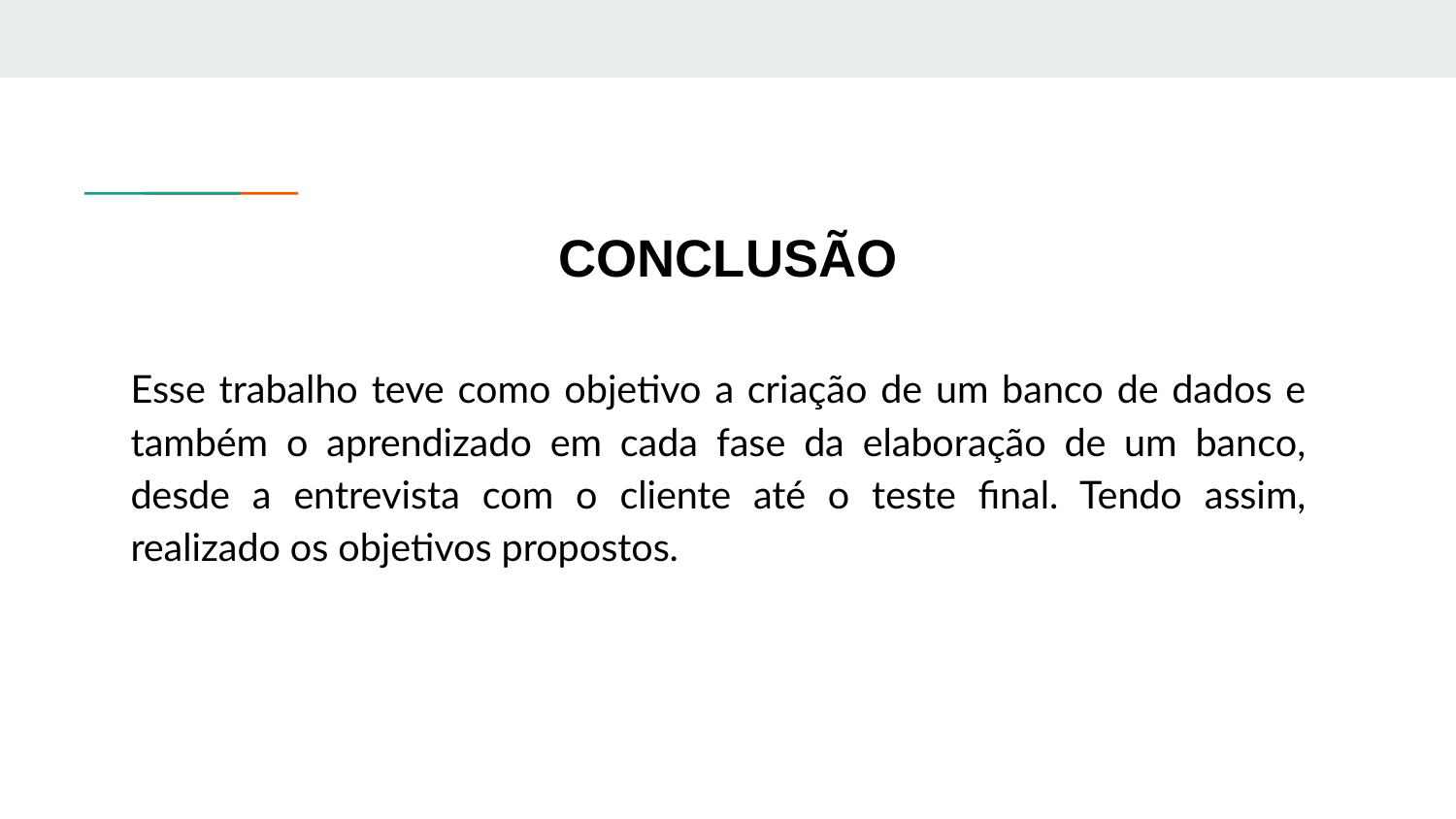

# CONCLUSÃO
Esse trabalho teve como objetivo a criação de um banco de dados e também o aprendizado em cada fase da elaboração de um banco, desde a entrevista com o cliente até o teste final. Tendo assim, realizado os objetivos propostos.